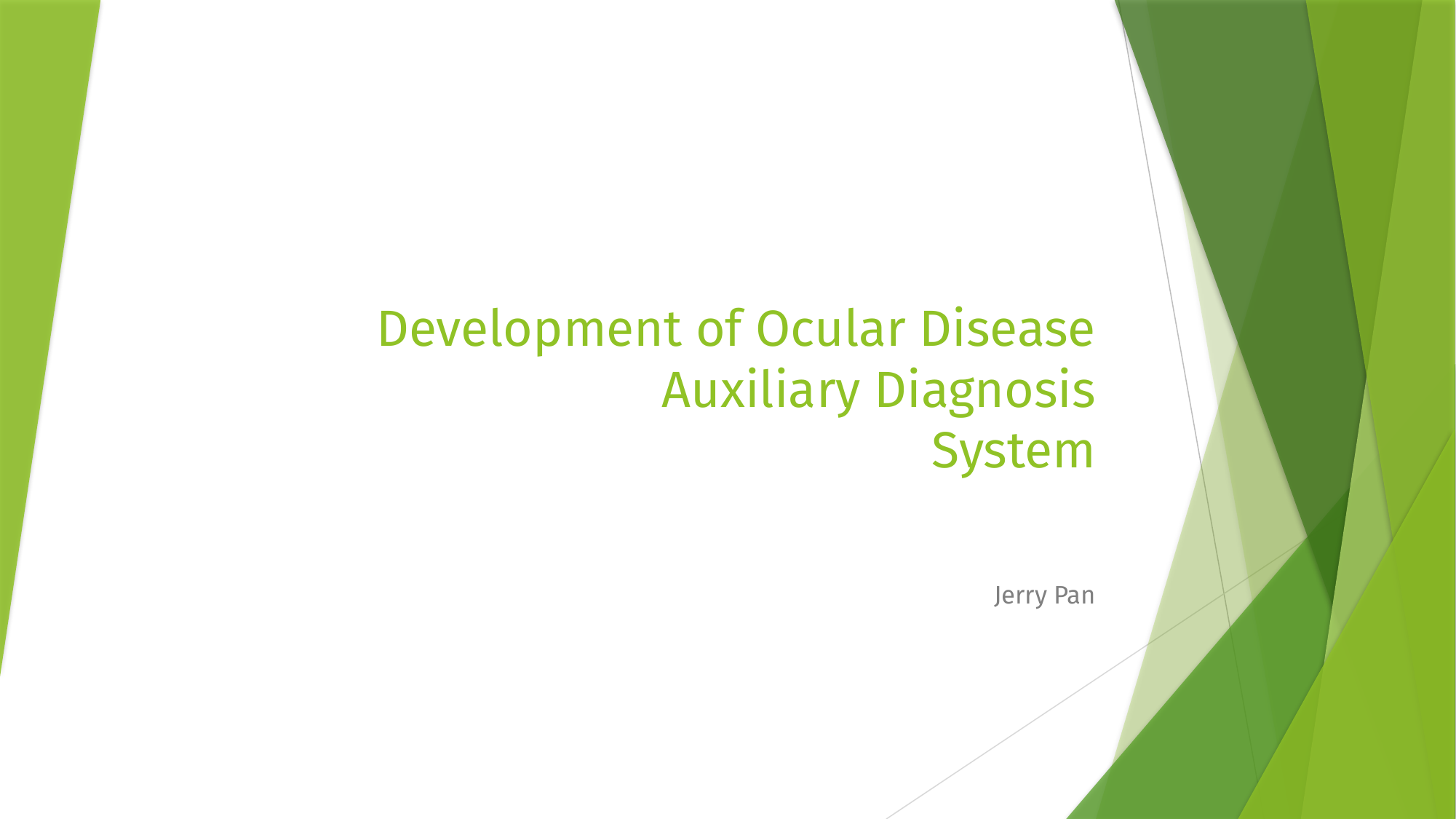

# Development of Ocular Disease Auxiliary Diagnosis System

Jerry Pan